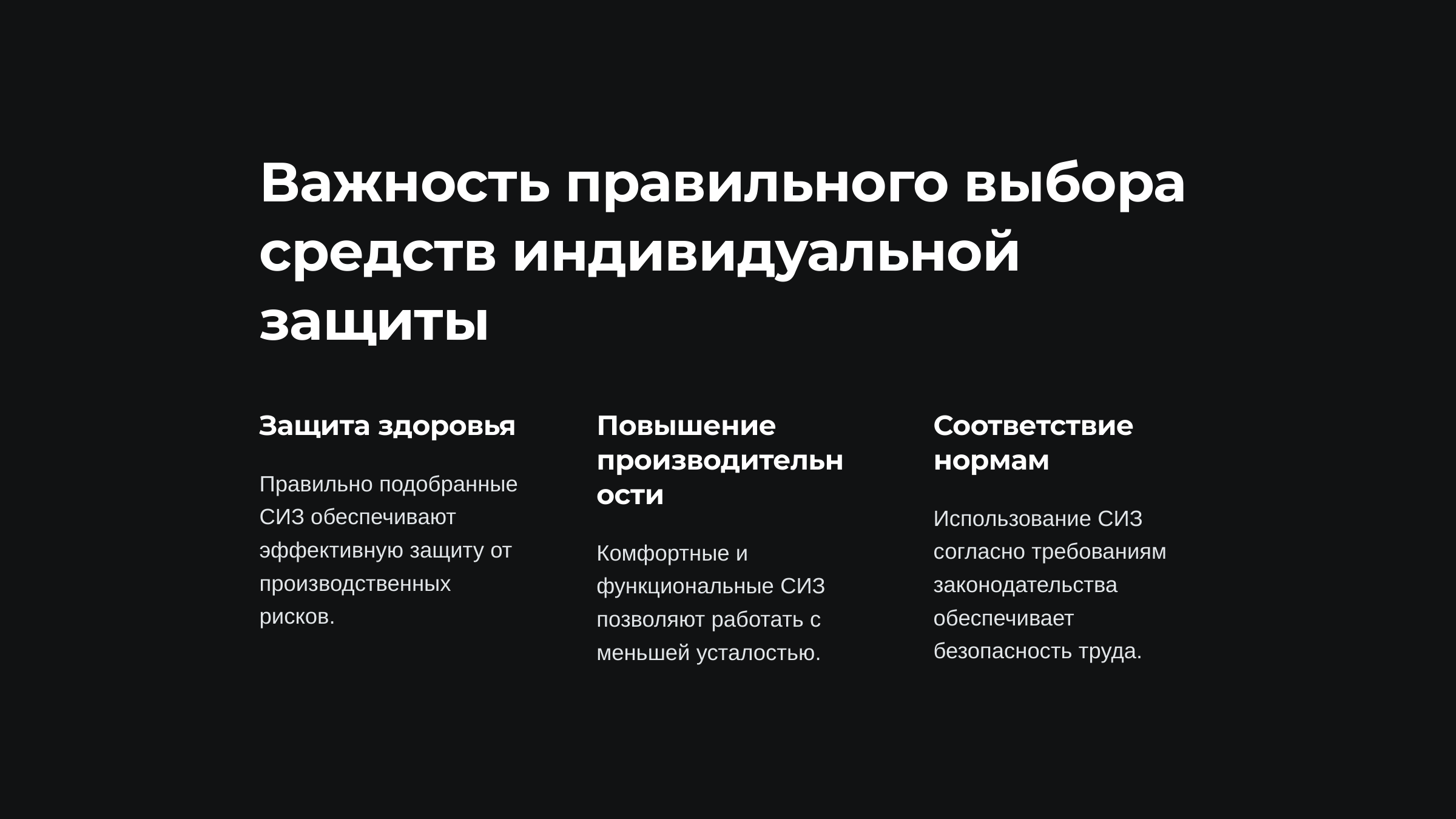

Важность правильного выбора средств индивидуальной защиты
Защита здоровья
Повышение производительности
Соответствие нормам
Правильно подобранные СИЗ обеспечивают эффективную защиту от производственных рисков.
Использование СИЗ согласно требованиям законодательства обеспечивает безопасность труда.
Комфортные и функциональные СИЗ позволяют работать с меньшей усталостью.